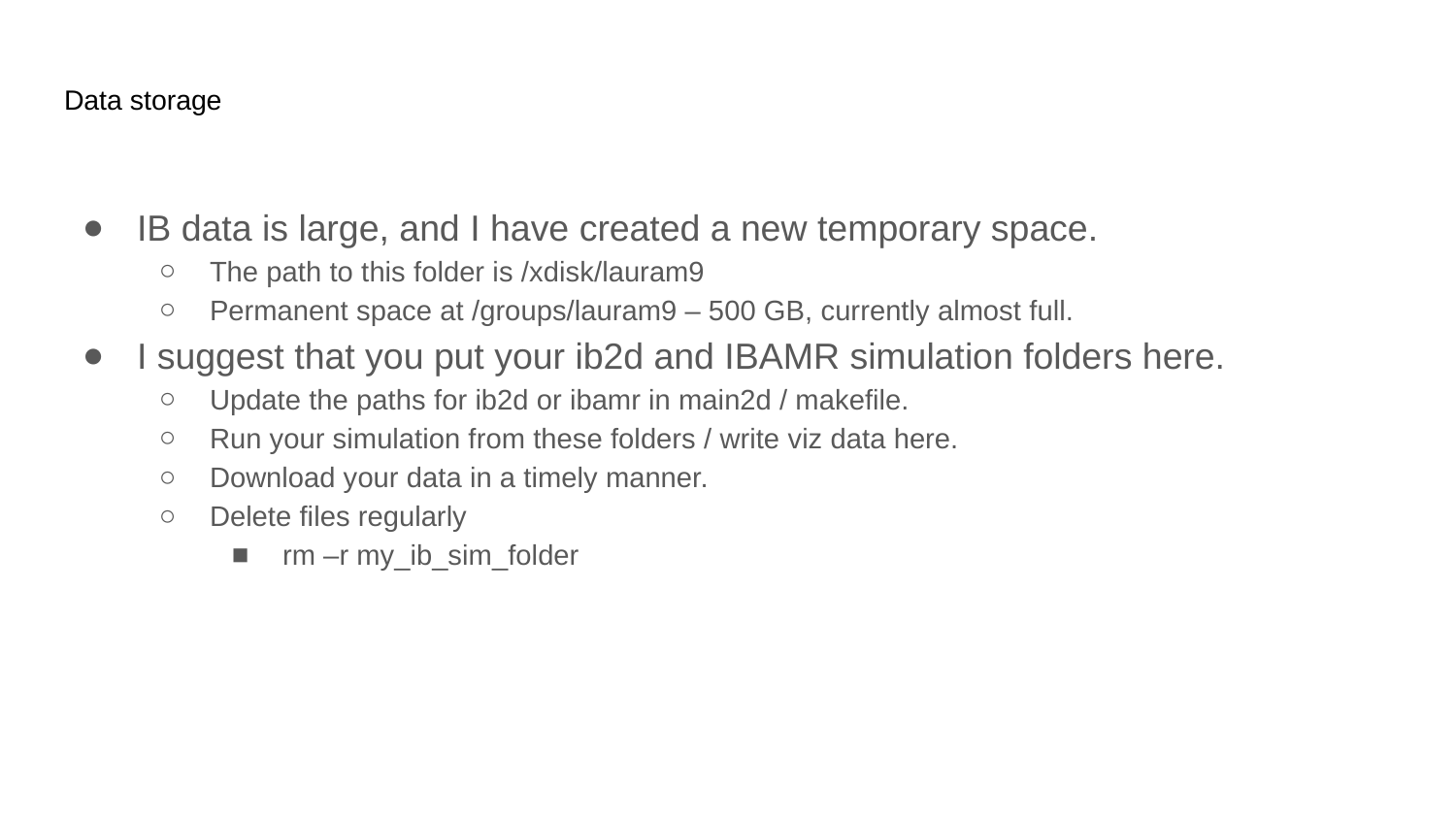

# Data storage
IB data is large, and I have created a new temporary space.
The path to this folder is /xdisk/lauram9
Permanent space at /groups/lauram9 – 500 GB, currently almost full.
I suggest that you put your ib2d and IBAMR simulation folders here.
Update the paths for ib2d or ibamr in main2d / makefile.
Run your simulation from these folders / write viz data here.
Download your data in a timely manner.
Delete files regularly
rm –r my_ib_sim_folder